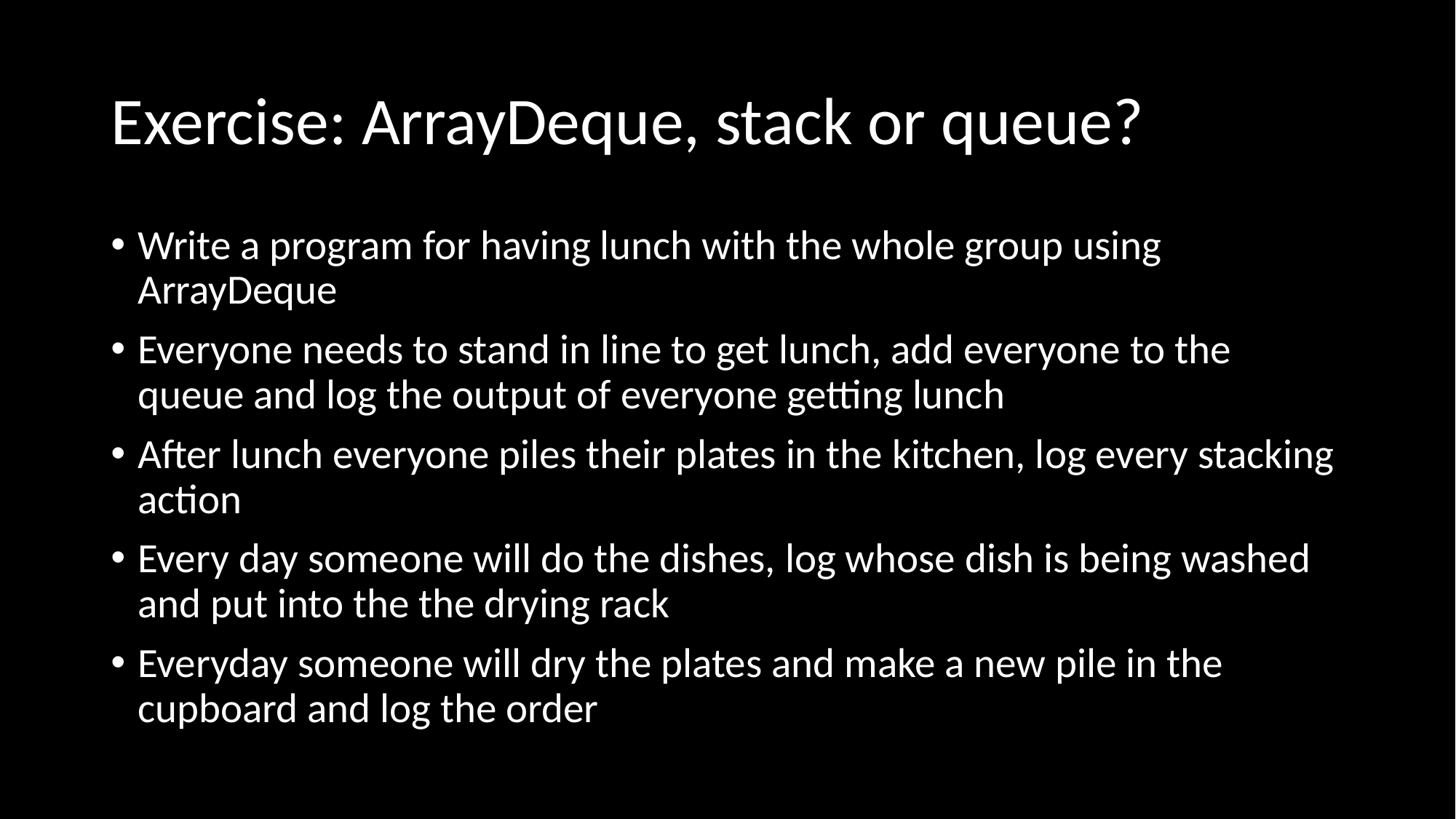

# Exercise: ArrayDeque, stack or queue?
Write a program for having lunch with the whole group using ArrayDeque
Everyone needs to stand in line to get lunch, add everyone to the queue and log the output of everyone getting lunch
After lunch everyone piles their plates in the kitchen, log every stacking action
Every day someone will do the dishes, log whose dish is being washed and put into the the drying rack
Everyday someone will dry the plates and make a new pile in the cupboard and log the order